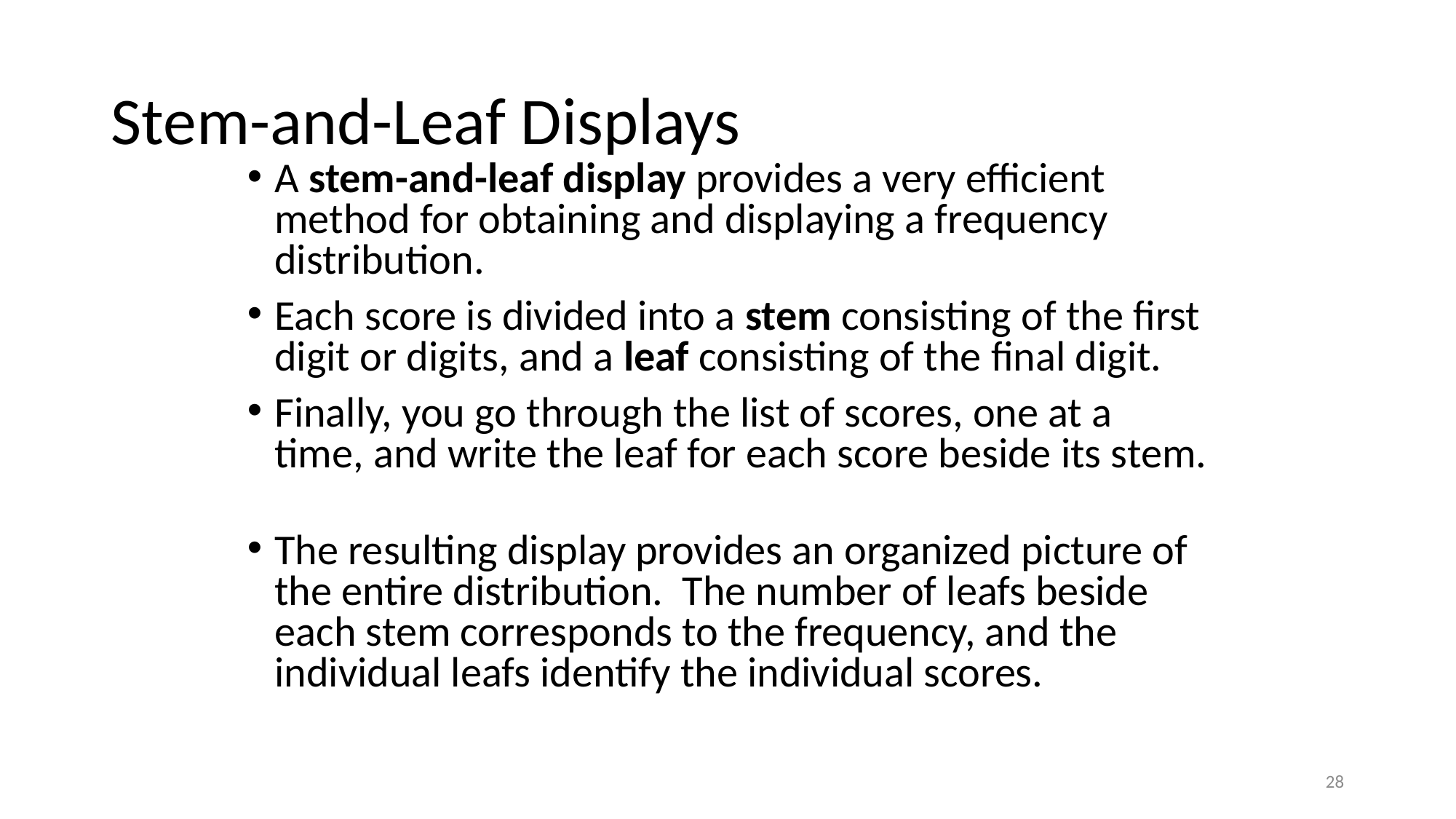

# Stem-and-Leaf Displays
A stem-and-leaf display provides a very efficient method for obtaining and displaying a frequency distribution.
Each score is divided into a stem consisting of the first digit or digits, and a leaf consisting of the final digit.
Finally, you go through the list of scores, one at a time, and write the leaf for each score beside its stem.
The resulting display provides an organized picture of the entire distribution.  The number of leafs beside each stem corresponds to the frequency, and the individual leafs identify the individual scores.
28